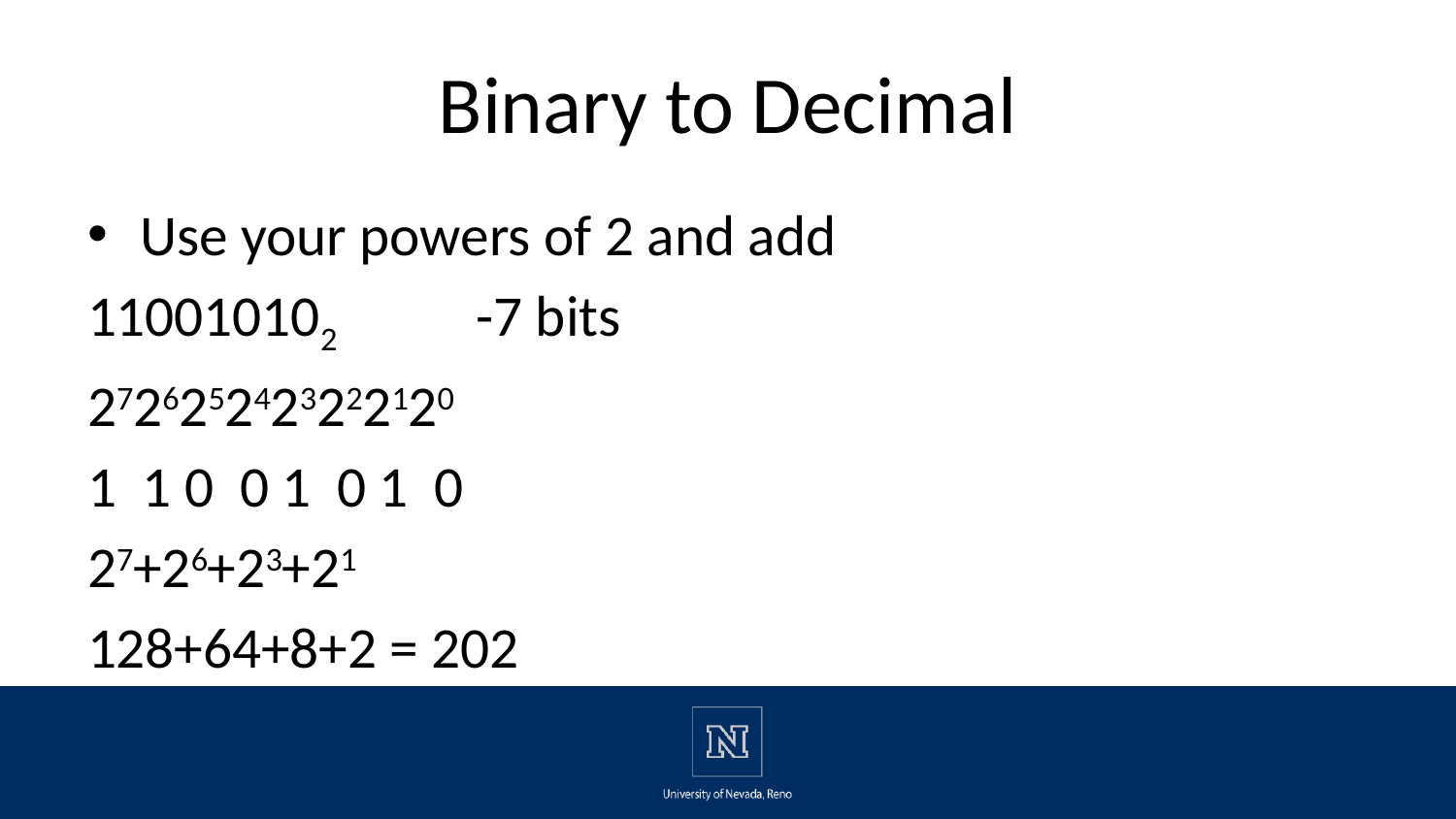

# Binary to Decimal
Use your powers of 2 and add
110010102 	-7 bits
2726252423222120
1  1 0  0 1  0 1  0
27+26+23+21
128+64+8+2 = 202